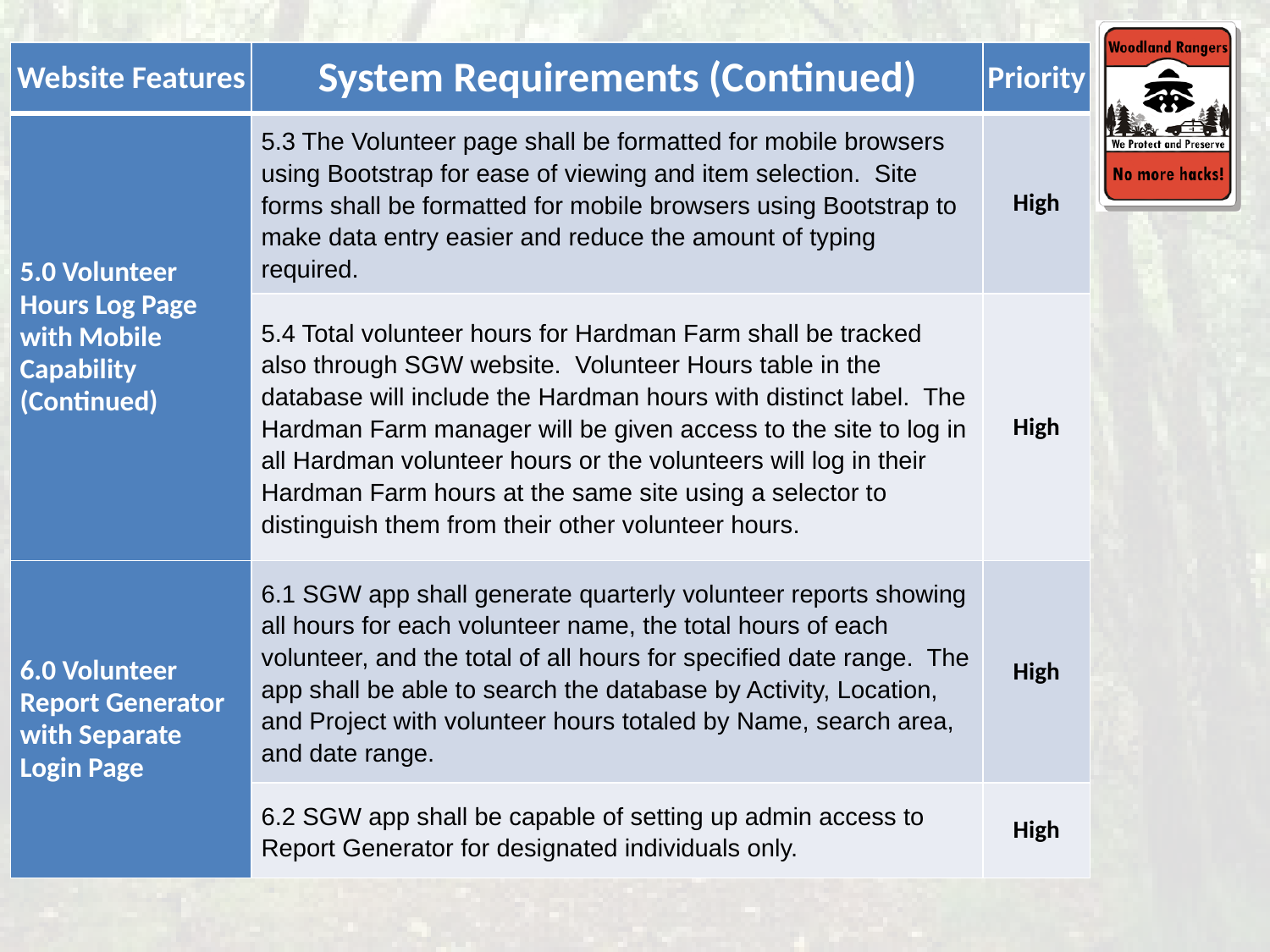

| Website Features | System Requirements (Continued) | Priority |
| --- | --- | --- |
| 5.0 Volunteer Hours Log Page with Mobile Capability (Continued) | 5.3 The Volunteer page shall be formatted for mobile browsers using Bootstrap for ease of viewing and item selection. Site forms shall be formatted for mobile browsers using Bootstrap to make data entry easier and reduce the amount of typing required. | High |
|  | 5.4 Total volunteer hours for Hardman Farm shall be tracked also through SGW website. Volunteer Hours table in the database will include the Hardman hours with distinct label. The Hardman Farm manager will be given access to the site to log in all Hardman volunteer hours or the volunteers will log in their Hardman Farm hours at the same site using a selector to distinguish them from their other volunteer hours. | High |
| 6.0 Volunteer Report Generator with Separate Login Page | 6.1 SGW app shall generate quarterly volunteer reports showing all hours for each volunteer name, the total hours of each volunteer, and the total of all hours for specified date range. The app shall be able to search the database by Activity, Location, and Project with volunteer hours totaled by Name, search area, and date range. | High |
|  | 6.2 SGW app shall be capable of setting up admin access to Report Generator for designated individuals only. | High |